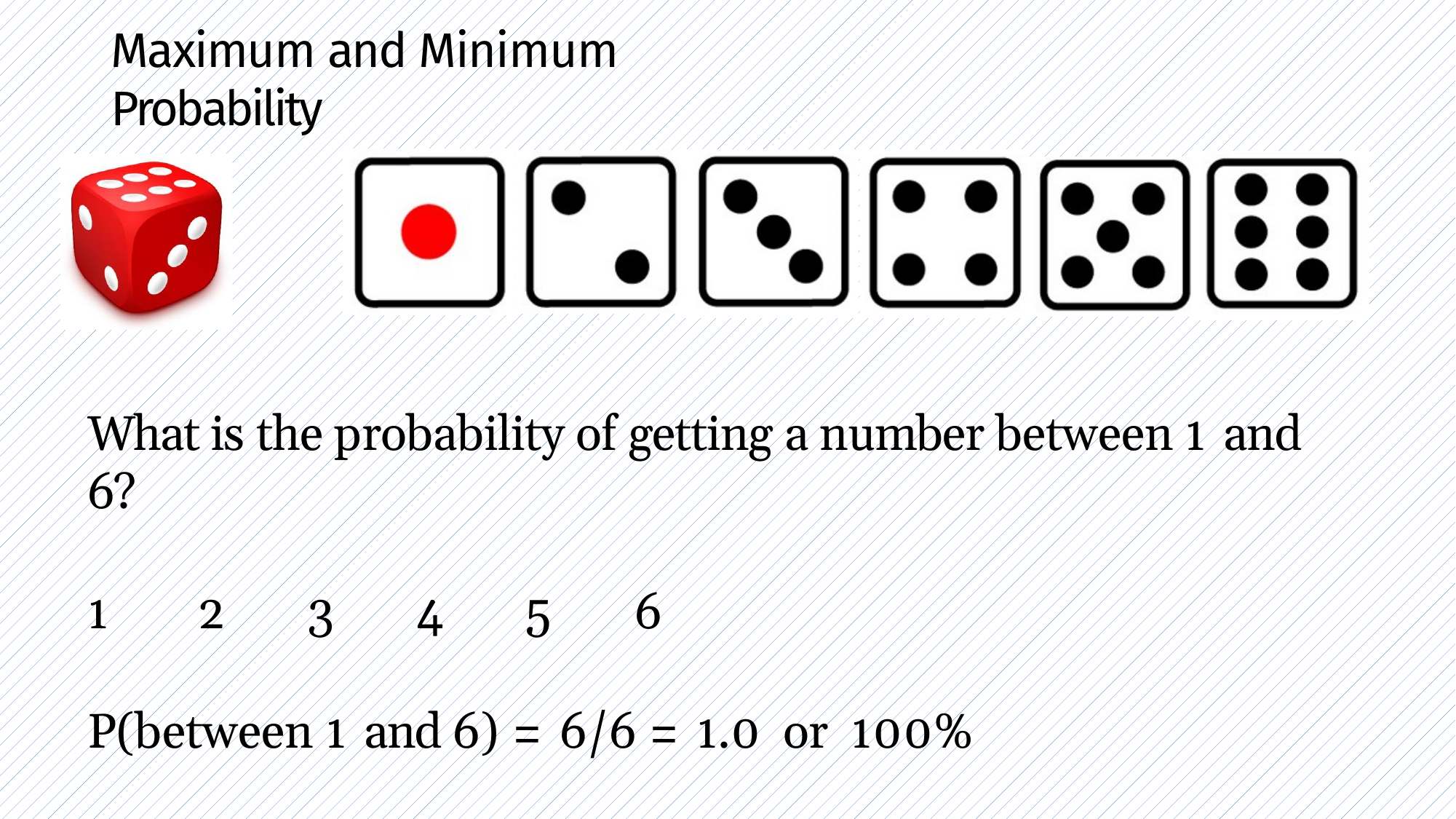

# Maximum and Minimum Probability

What is the probability of getting a number between 1 and 6?

1	2	3	4	5	6

P(between 1 and 6) = 6/6 = 1.0  or  100%